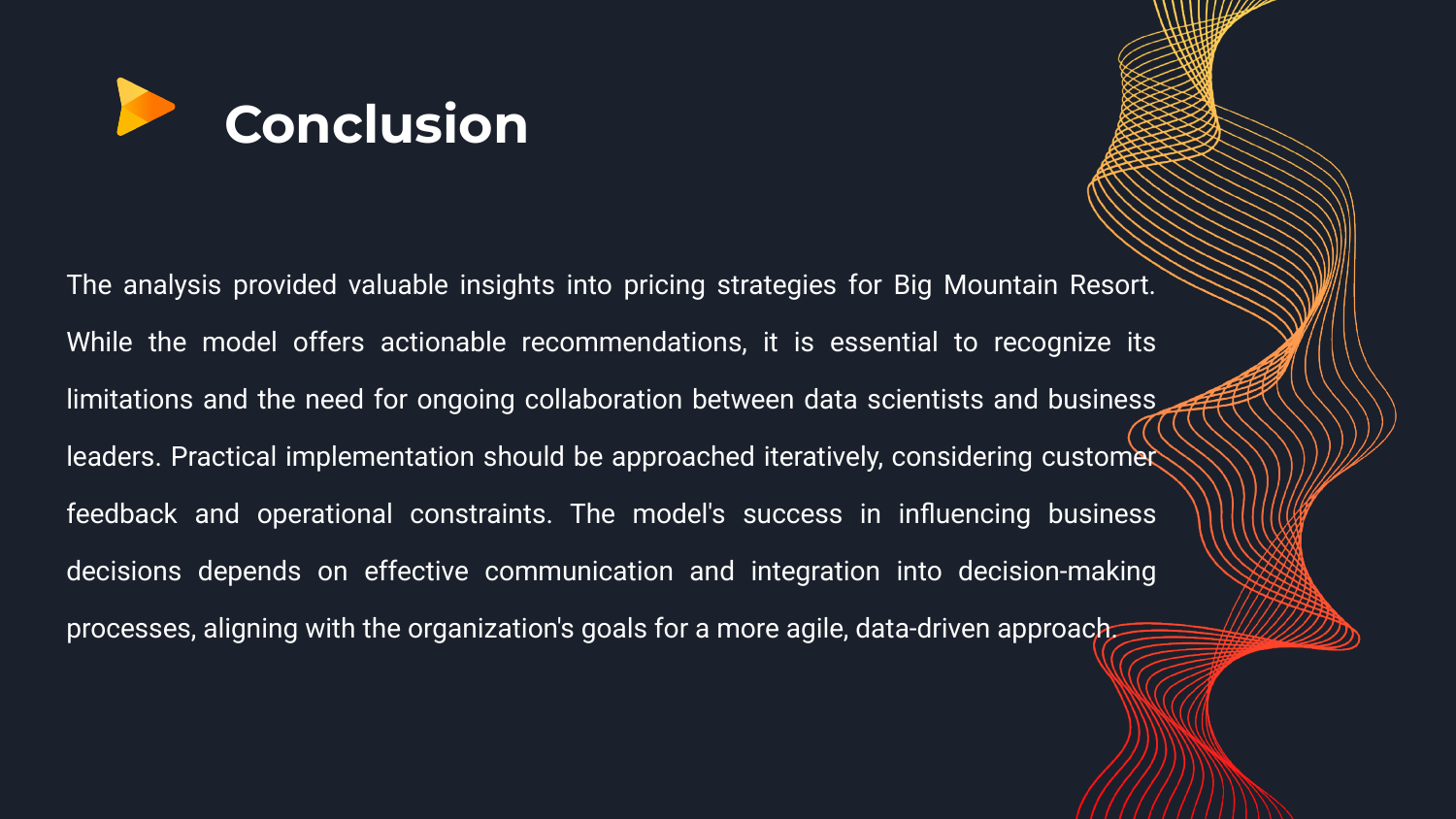

Conclusion
The analysis provided valuable insights into pricing strategies for Big Mountain Resort. While the model offers actionable recommendations, it is essential to recognize its limitations and the need for ongoing collaboration between data scientists and business leaders. Practical implementation should be approached iteratively, considering customer feedback and operational constraints. The model's success in influencing business decisions depends on effective communication and integration into decision-making processes, aligning with the organization's goals for a more agile, data-driven approach.